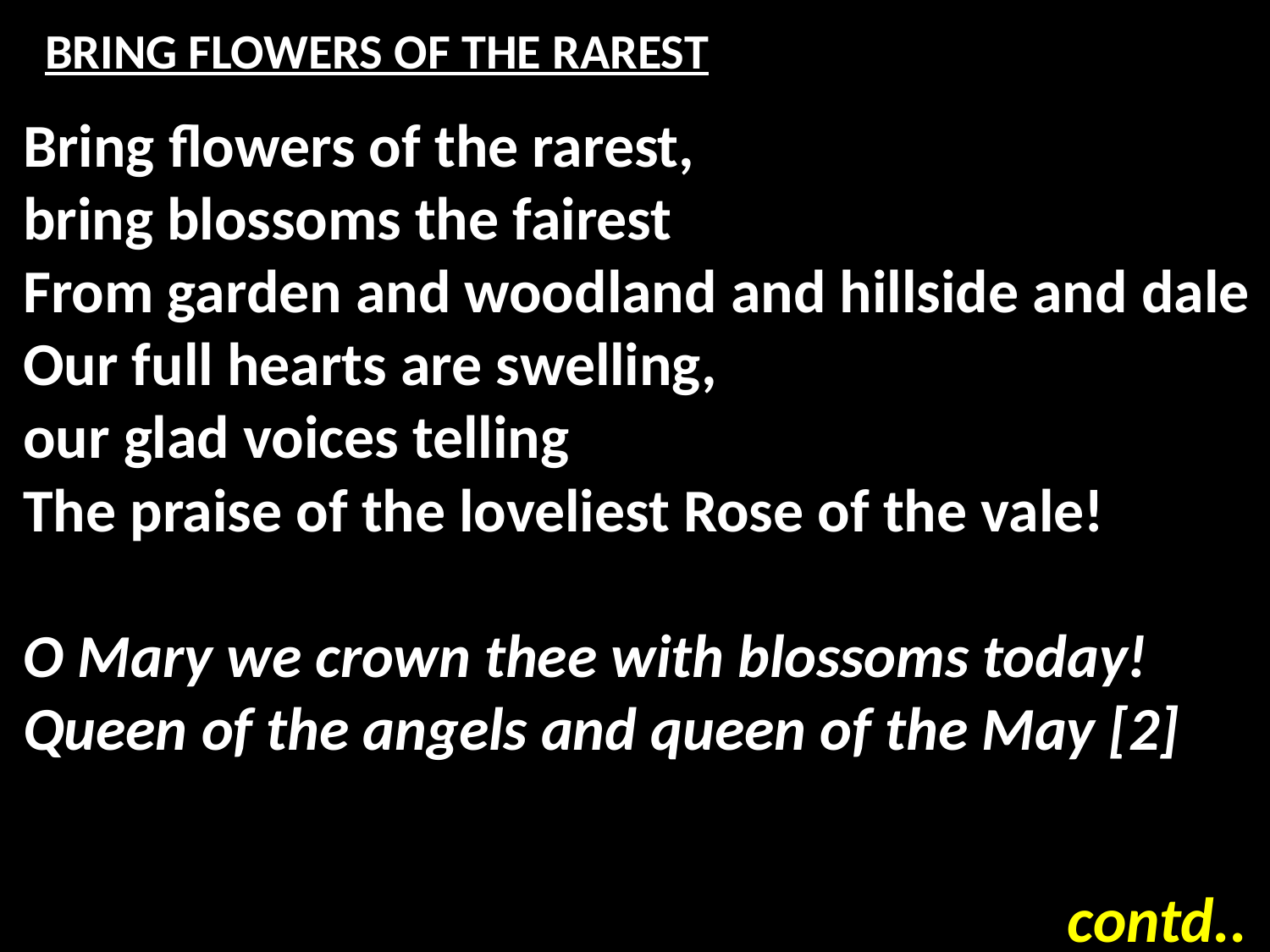

# BRING FLOWERS OF THE RAREST
Bring flowers of the rarest,
bring blossoms the fairest
From garden and woodland and hillside and dale
Our full hearts are swelling,
our glad voices telling
The praise of the loveliest Rose of the vale!

O Mary we crown thee with blossoms today!
Queen of the angels and queen of the May [2]
contd..